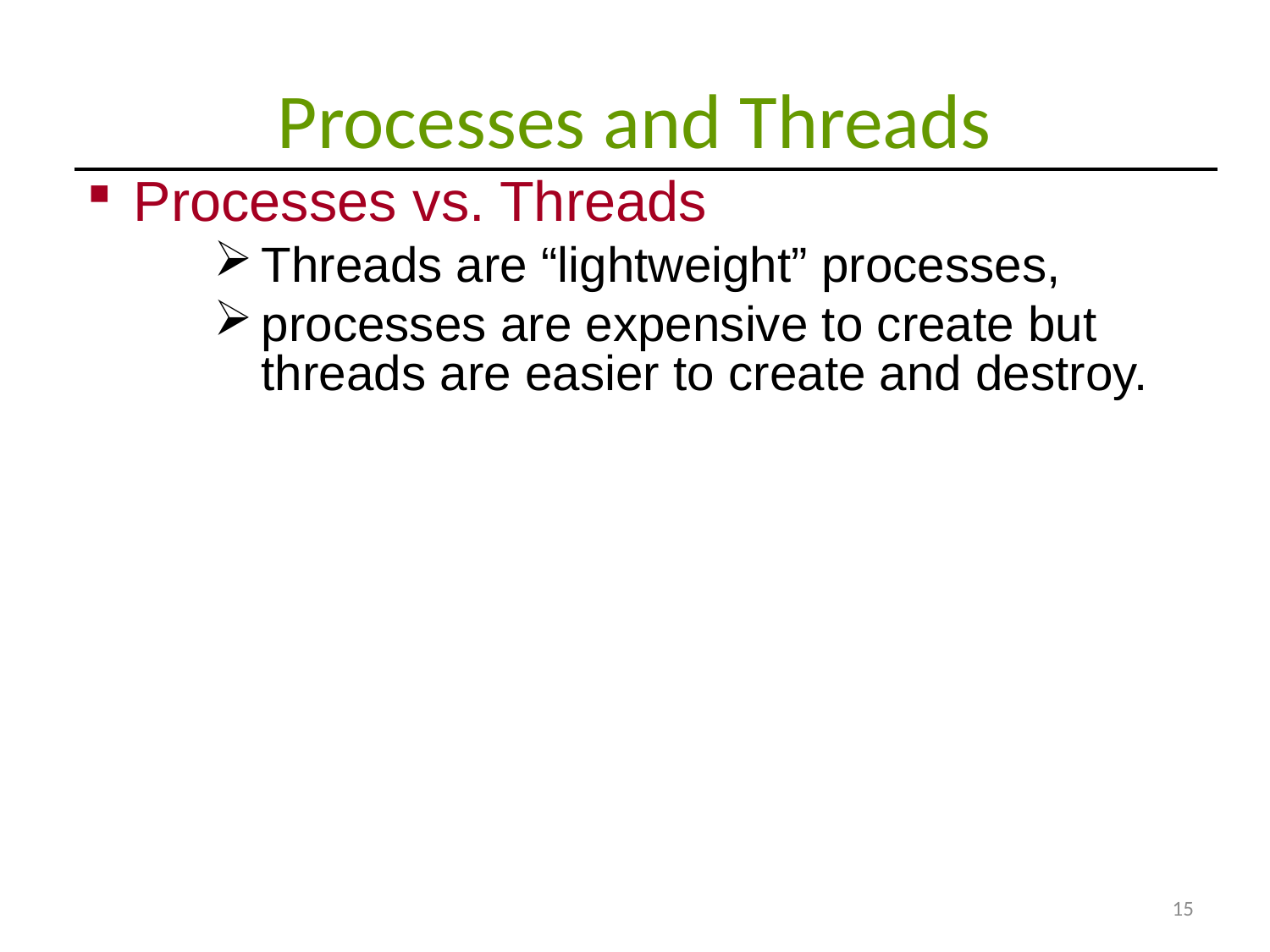

# Processes and Threads
| Processes vs. Threads Threads are “lightweight” processes, processes are expensive to create but threads are easier to create and destroy. |
| --- |
15